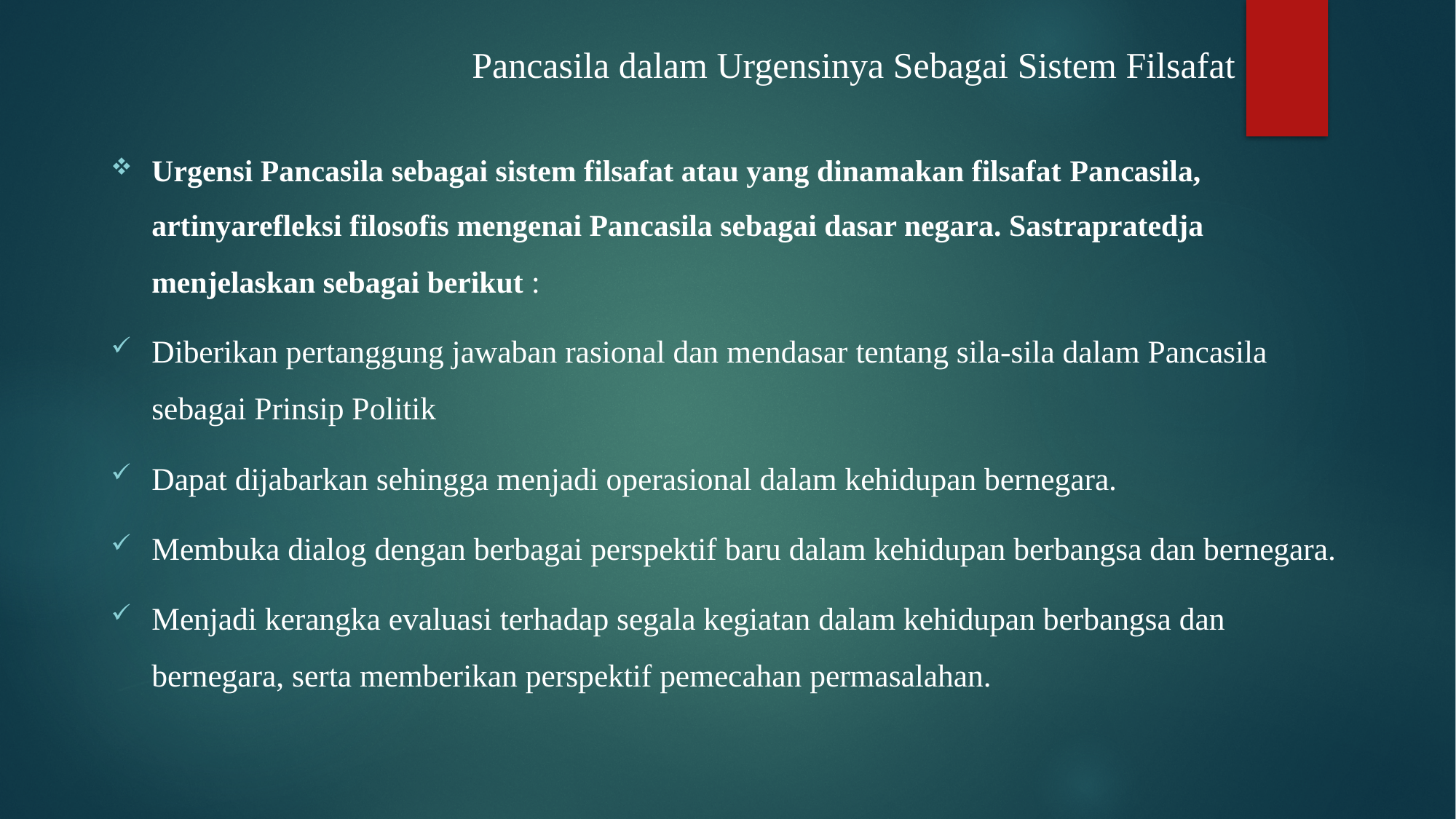

# Pancasila dalam Urgensinya Sebagai Sistem Filsafat
Urgensi Pancasila sebagai sistem filsafat atau yang dinamakan filsafat Pancasila, artinyarefleksi filosofis mengenai Pancasila sebagai dasar negara. Sastrapratedja menjelaskan sebagai berikut :
Diberikan pertanggung jawaban rasional dan mendasar tentang sila-sila dalam Pancasila sebagai Prinsip Politik
Dapat dijabarkan sehingga menjadi operasional dalam kehidupan bernegara.
Membuka dialog dengan berbagai perspektif baru dalam kehidupan berbangsa dan bernegara.
Menjadi kerangka evaluasi terhadap segala kegiatan dalam kehidupan berbangsa dan bernegara, serta memberikan perspektif pemecahan permasalahan.